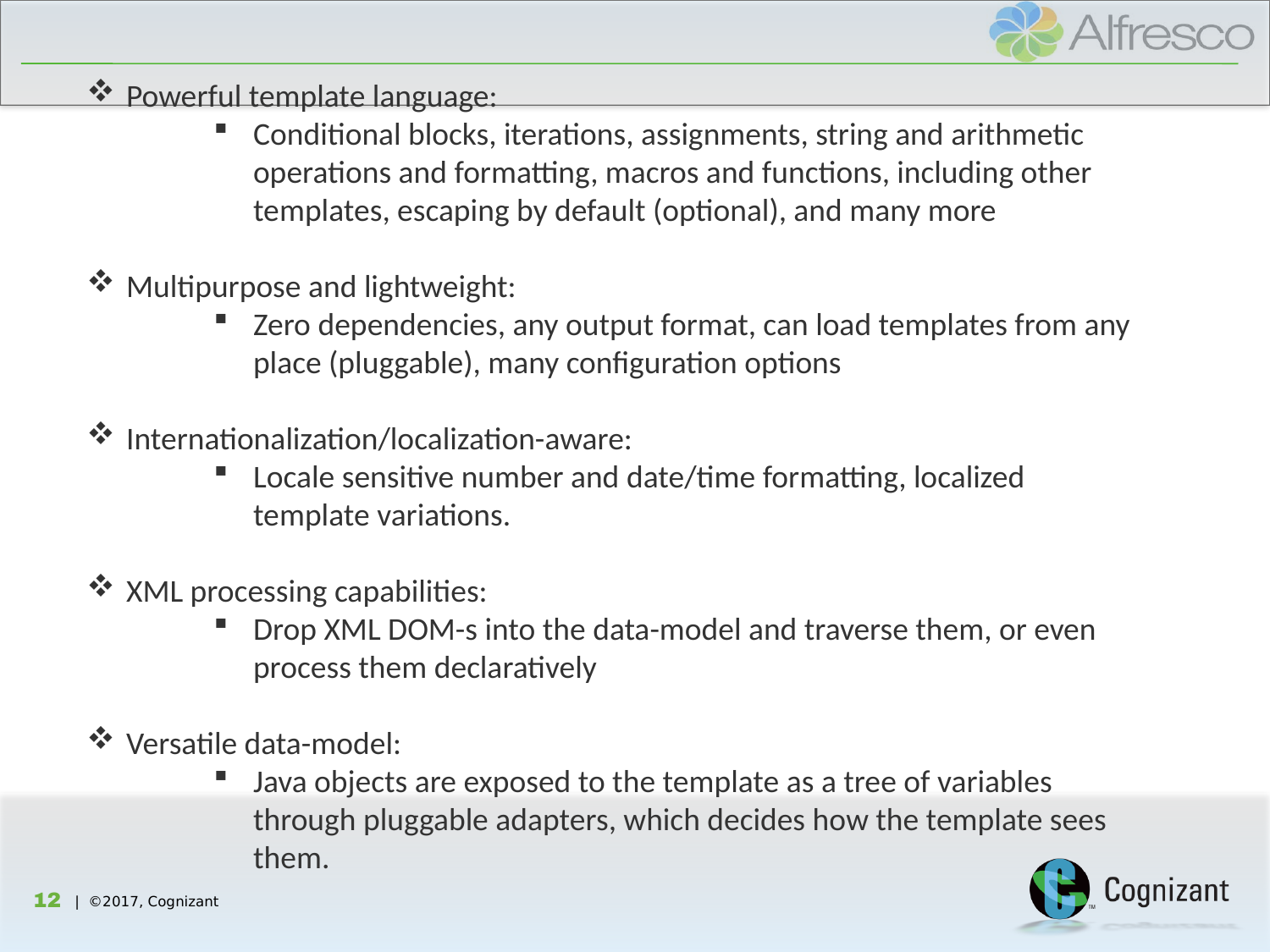

Powerful template language:
Conditional blocks, iterations, assignments, string and arithmetic operations and formatting, macros and functions, including other templates, escaping by default (optional), and many more

Multipurpose and lightweight:
Zero dependencies, any output format, can load templates from any place (pluggable), many configuration options

Internationalization/localization-aware:
Locale sensitive number and date/time formatting, localized template variations.

XML processing capabilities:
Drop XML DOM-s into the data-model and traverse them, or even process them declaratively

Versatile data-model:
Java objects are exposed to the template as a tree of variables through pluggable adapters, which decides how the template sees them.
12